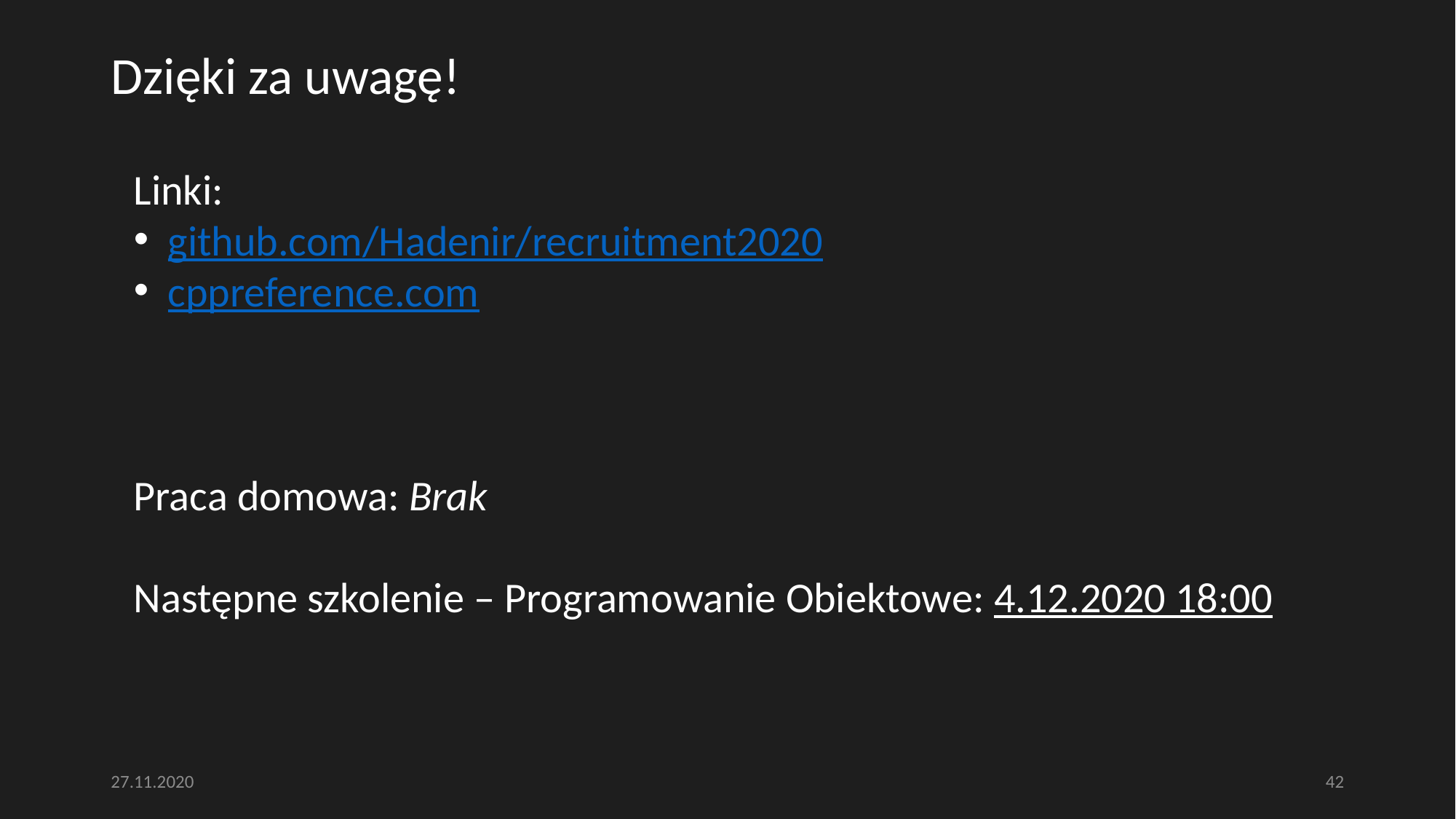

# Dzięki za uwagę!
Linki:
github.com/Hadenir/recruitment2020
cppreference.com

Praca domowa: Brak

Następne szkolenie – Programowanie Obiektowe: 4.12.2020 18:00
27.11.2020
42